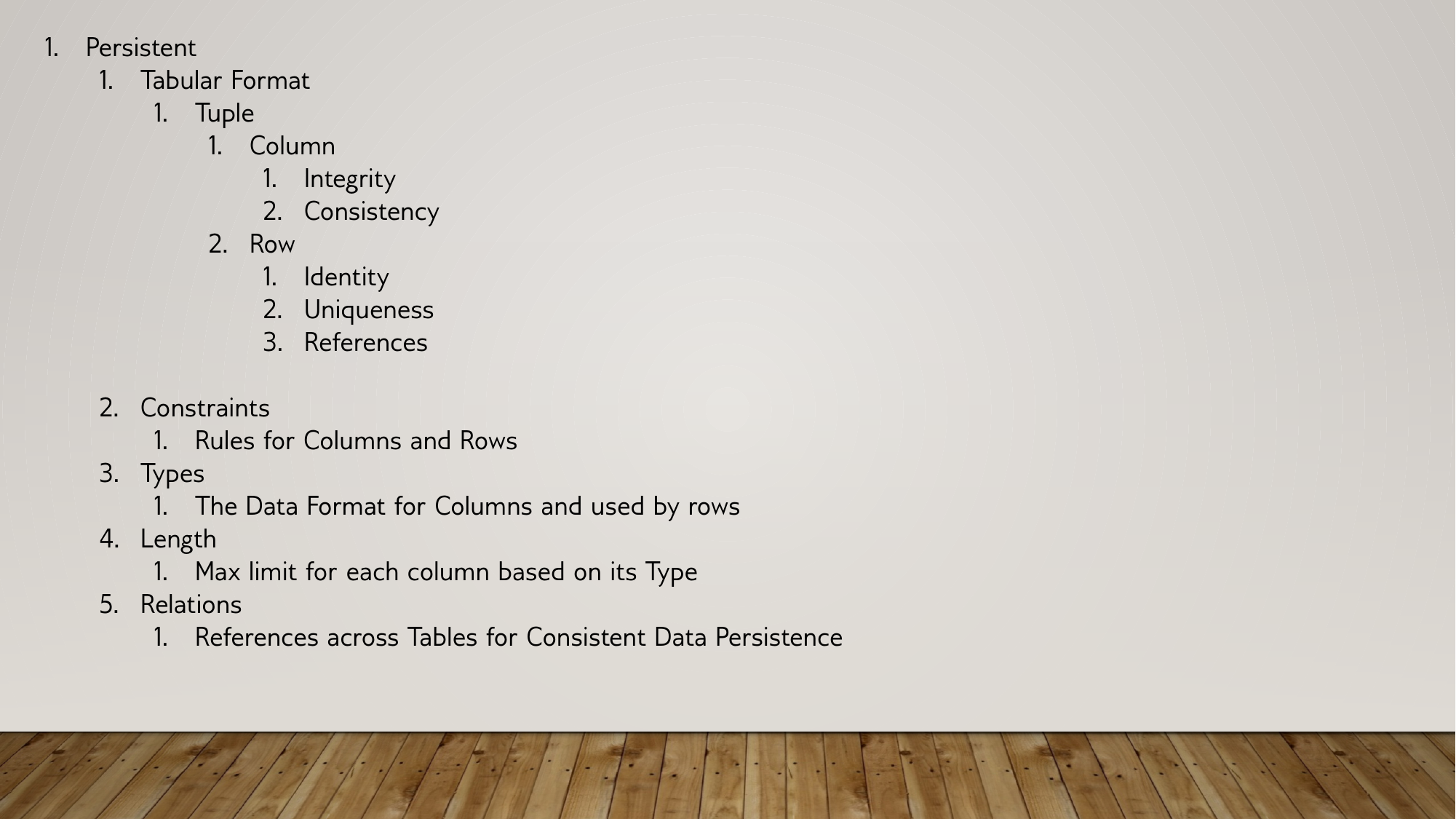

Persistent
Tabular Format
Tuple
Column
Integrity
Consistency
Row
Identity
Uniqueness
References

Constraints
Rules for Columns and Rows
Types
The Data Format for Columns and used by rows
Length
Max limit for each column based on its Type
Relations
References across Tables for Consistent Data Persistence